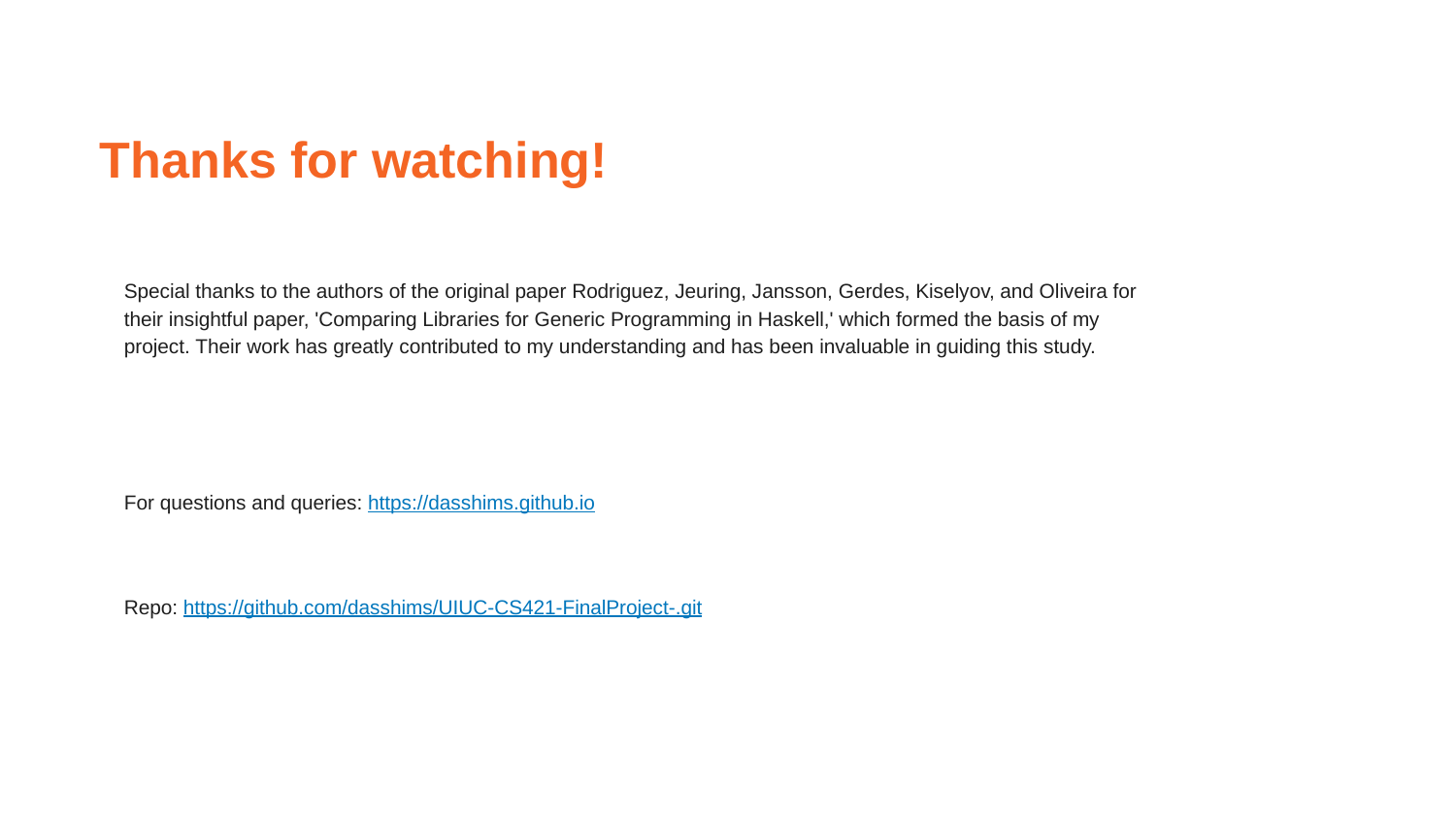

Thanks for watching!
Special thanks to the authors of the original paper Rodriguez, Jeuring, Jansson, Gerdes, Kiselyov, and Oliveira for their insightful paper, 'Comparing Libraries for Generic Programming in Haskell,' which formed the basis of my project. Their work has greatly contributed to my understanding and has been invaluable in guiding this study.

For questions and queries: https://dasshims.github.io

Repo: https://github.com/dasshims/UIUC-CS421-FinalProject-.git